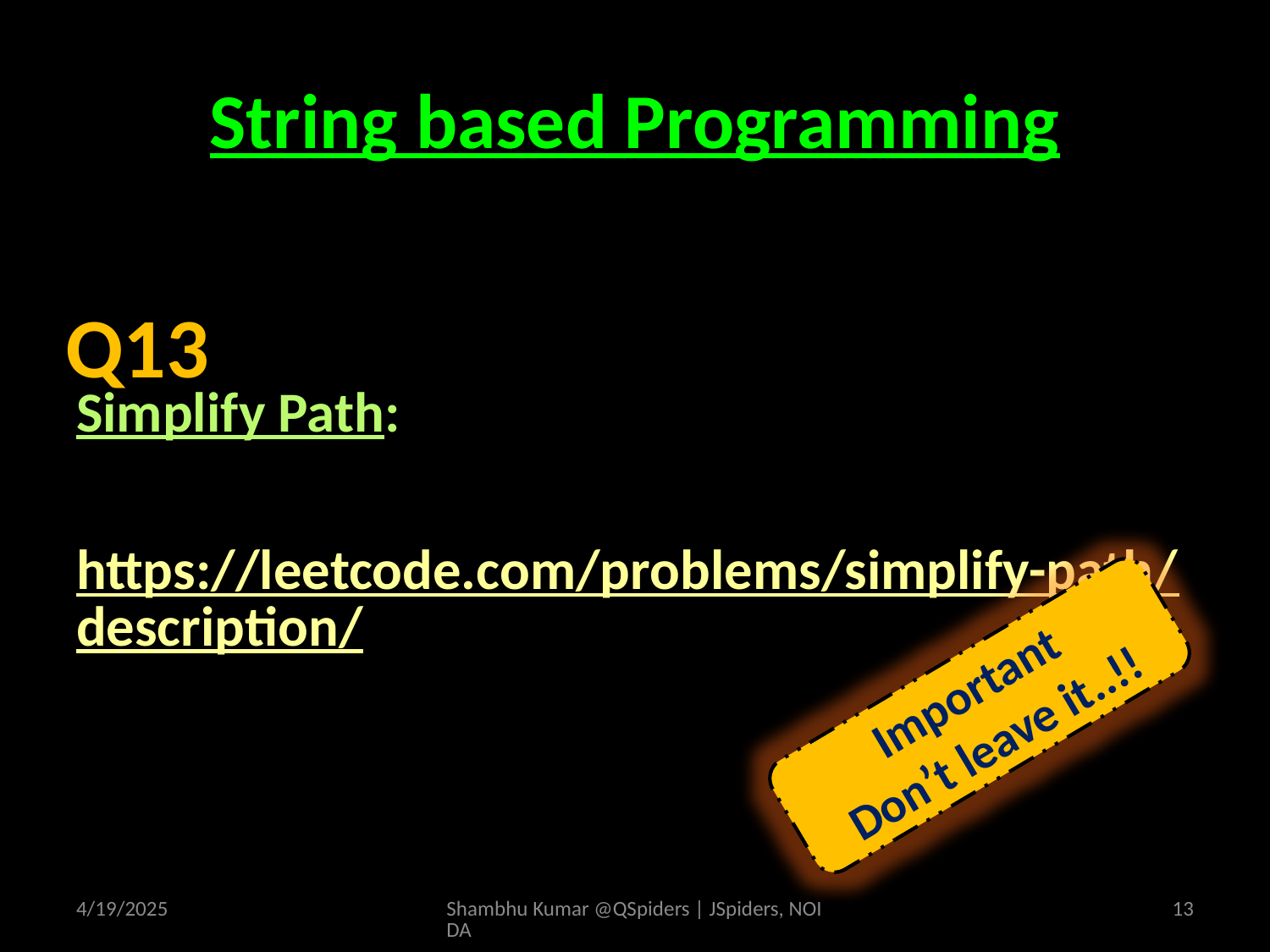

# String based Programming

Simplify Path:

https://leetcode.com/problems/simplify-path/description/
Q13
Important
Don’t leave it..!!
4/19/2025
Shambhu Kumar @QSpiders | JSpiders, NOIDA
13